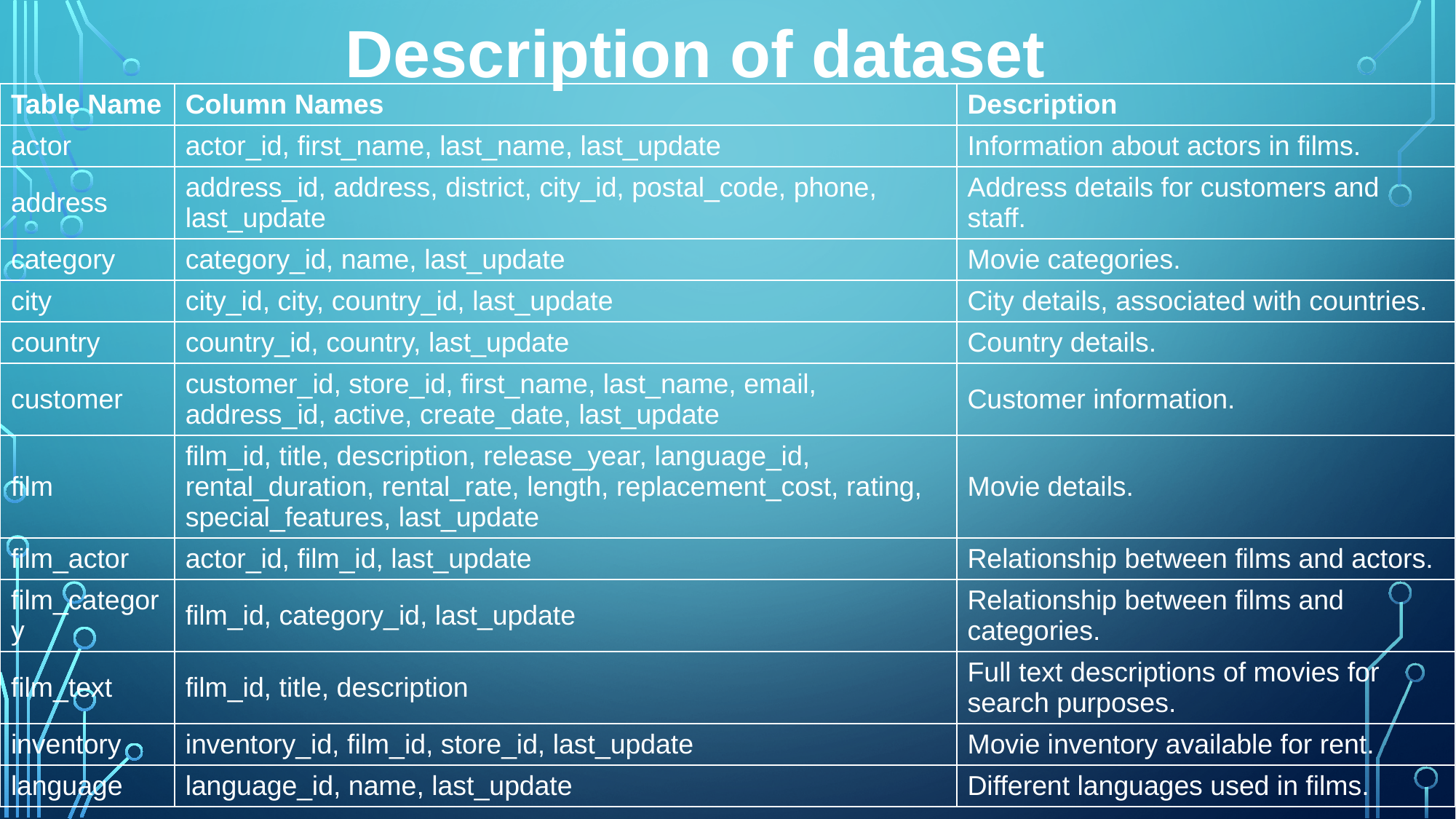

Description of dataset
| Table Name | Column Names | Description |
| --- | --- | --- |
| actor | actor\_id, first\_name, last\_name, last\_update | Information about actors in films. |
| address | address\_id, address, district, city\_id, postal\_code, phone, last\_update | Address details for customers and staff. |
| category | category\_id, name, last\_update | Movie categories. |
| city | city\_id, city, country\_id, last\_update | City details, associated with countries. |
| country | country\_id, country, last\_update | Country details. |
| customer | customer\_id, store\_id, first\_name, last\_name, email, address\_id, active, create\_date, last\_update | Customer information. |
| film | film\_id, title, description, release\_year, language\_id, rental\_duration, rental\_rate, length, replacement\_cost, rating, special\_features, last\_update | Movie details. |
| film\_actor | actor\_id, film\_id, last\_update | Relationship between films and actors. |
| film\_category | film\_id, category\_id, last\_update | Relationship between films and categories. |
| film\_text | film\_id, title, description | Full text descriptions of movies for search purposes. |
| inventory | inventory\_id, film\_id, store\_id, last\_update | Movie inventory available for rent. |
| language | language\_id, name, last\_update | Different languages used in films. |